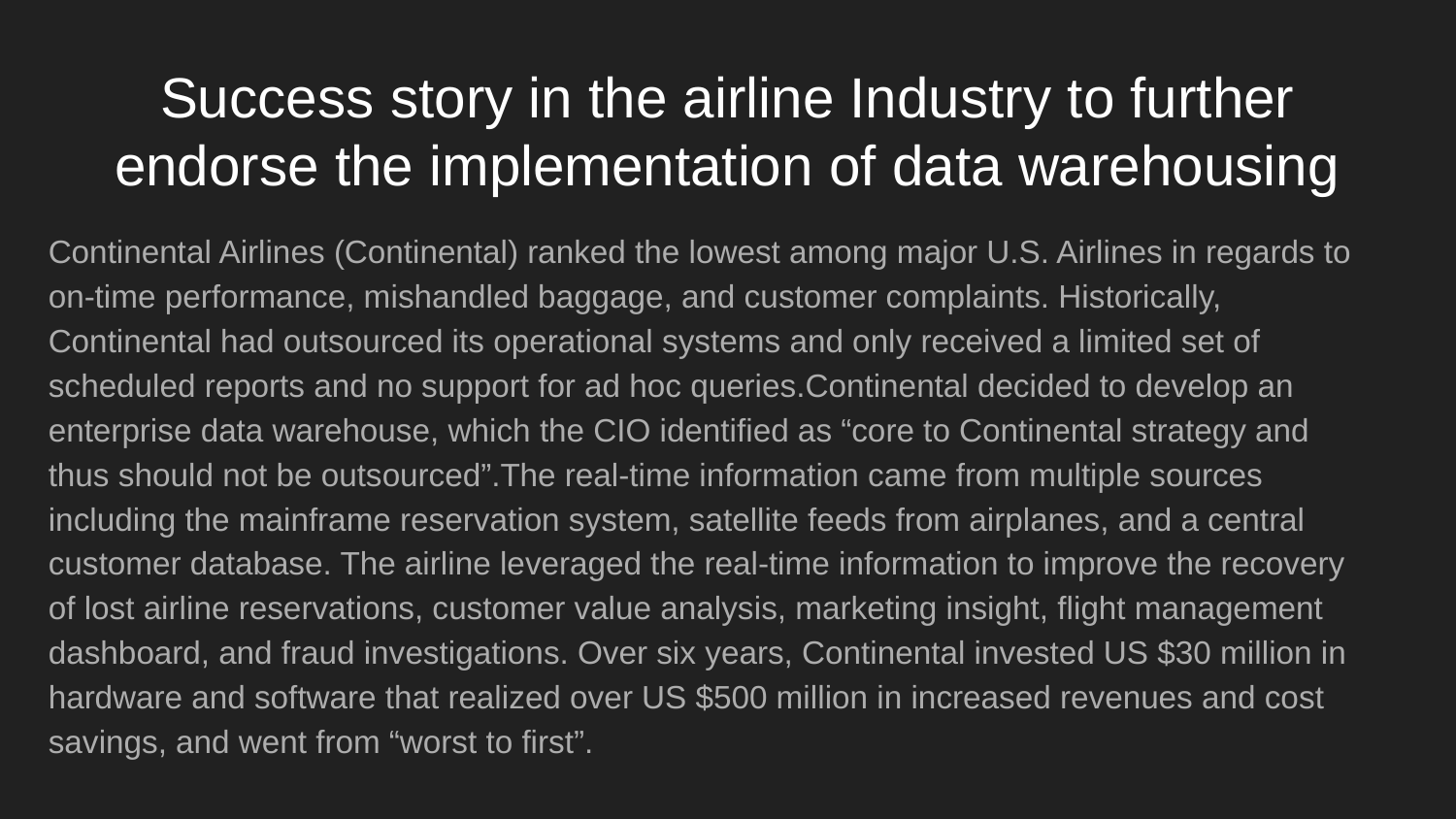

# Success story in the airline Industry to further endorse the implementation of data warehousing
Continental Airlines (Continental) ranked the lowest among major U.S. Airlines in regards to on-time performance, mishandled baggage, and customer complaints. Historically, Continental had outsourced its operational systems and only received a limited set of scheduled reports and no support for ad hoc queries.Continental decided to develop an enterprise data warehouse, which the CIO identified as “core to Continental strategy and thus should not be outsourced”.The real-time information came from multiple sources including the mainframe reservation system, satellite feeds from airplanes, and a central customer database. The airline leveraged the real-time information to improve the recovery of lost airline reservations, customer value analysis, marketing insight, flight management dashboard, and fraud investigations. Over six years, Continental invested US $30 million in hardware and software that realized over US $500 million in increased revenues and cost savings, and went from “worst to first”.